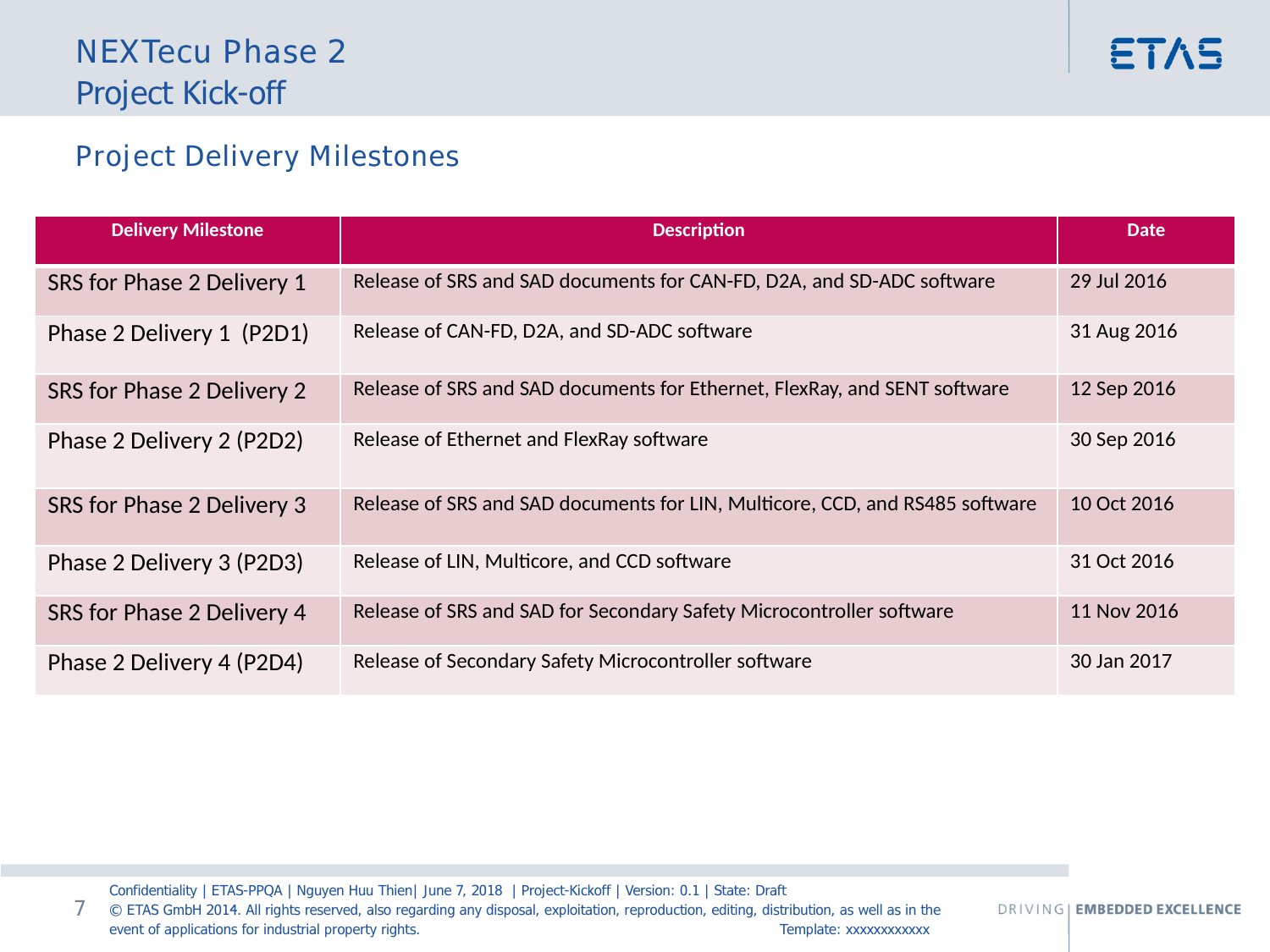

NEXTecu Phase 2
Project Kick-off
Project Delivery Milestones
| Delivery Milestone | Description | Date |
| --- | --- | --- |
| SRS for Phase 2 Delivery 1 | Release of SRS and SAD documents for CAN-FD, D2A, and SD-ADC software | 29 Jul 2016 |
| Phase 2 Delivery 1 (P2D1) | Release of CAN-FD, D2A, and SD-ADC software | 31 Aug 2016 |
| SRS for Phase 2 Delivery 2 | Release of SRS and SAD documents for Ethernet, FlexRay, and SENT software | 12 Sep 2016 |
| Phase 2 Delivery 2 (P2D2) | Release of Ethernet and FlexRay software | 30 Sep 2016 |
| SRS for Phase 2 Delivery 3 | Release of SRS and SAD documents for LIN, Multicore, CCD, and RS485 software | 10 Oct 2016 |
| Phase 2 Delivery 3 (P2D3) | Release of LIN, Multicore, and CCD software | 31 Oct 2016 |
| SRS for Phase 2 Delivery 4 | Release of SRS and SAD for Secondary Safety Microcontroller software | 11 Nov 2016 |
| Phase 2 Delivery 4 (P2D4) | Release of Secondary Safety Microcontroller software | 30 Jan 2017 |